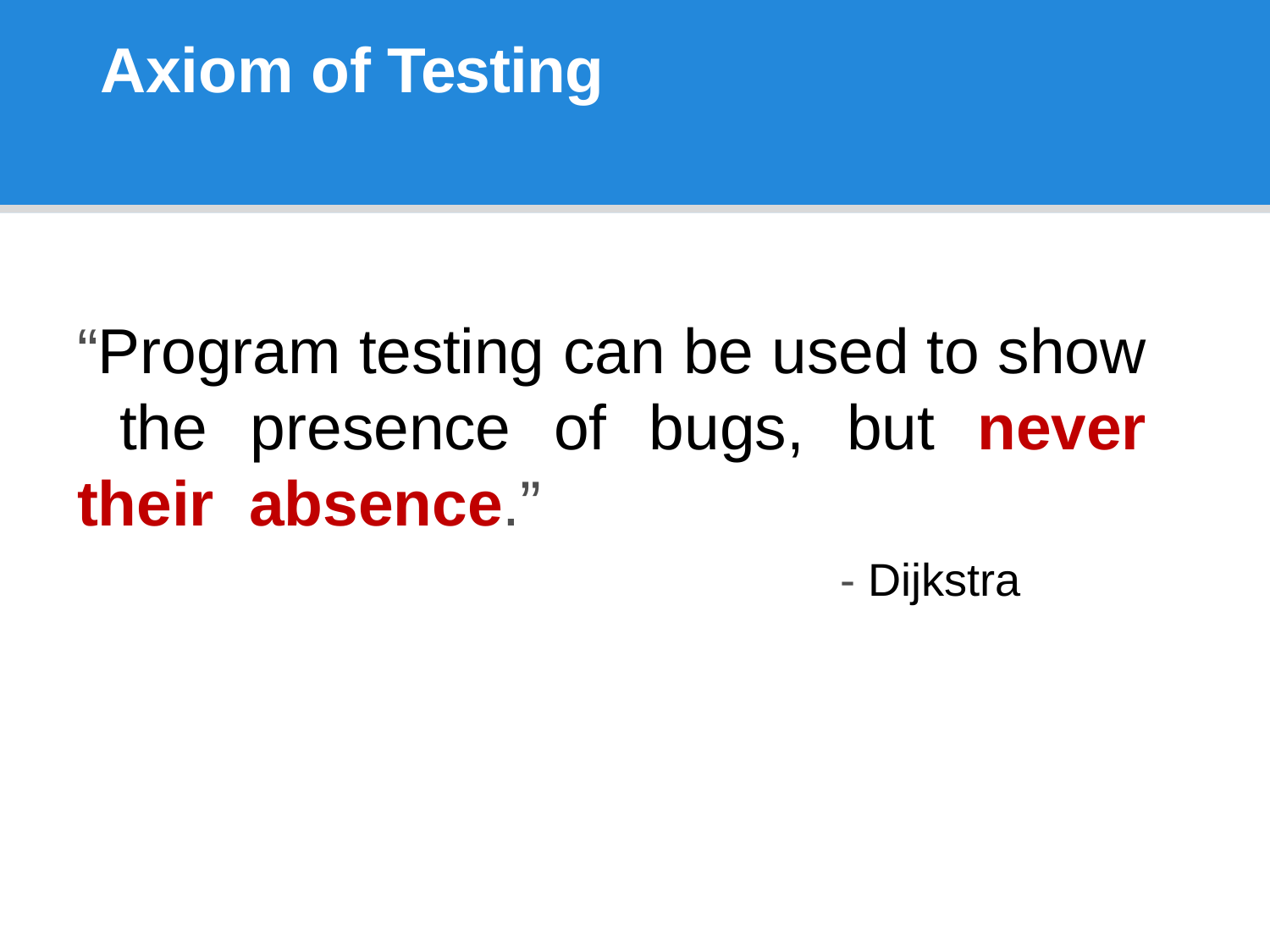

# Axiom of Testing
“Program testing can be used to show  the presence of bugs, but never their  absence.”
- Dijkstra
9